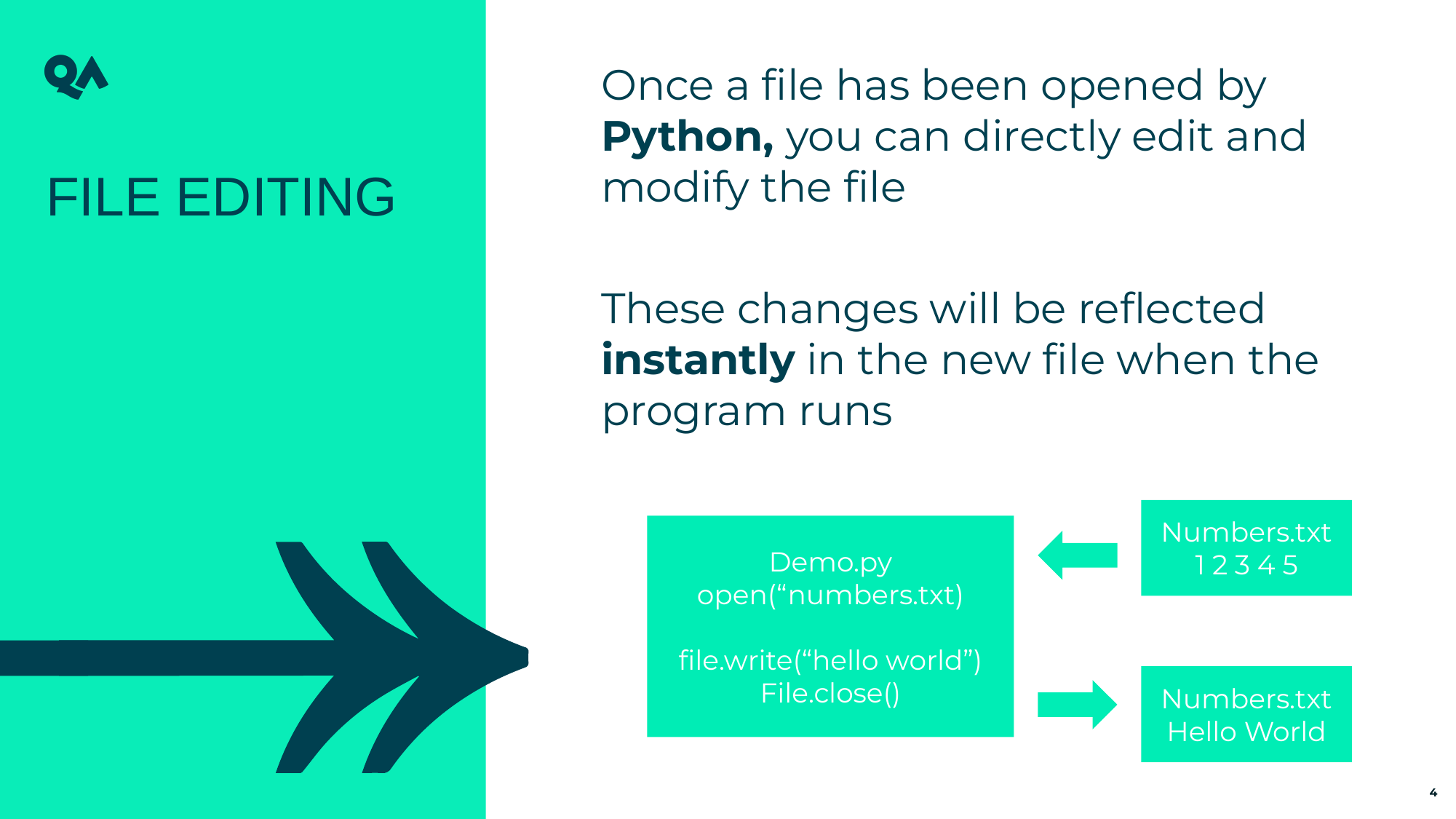

Once a file has been opened by Python, you can directly edit and modify the file

These changes will be reflected instantly in the new file when the program runs
File Editing
Numbers.txt
1 2 3 4 5
Demo.py
open(“numbers.txt)
file.write(“hello world”)
File.close()

Numbers.txt
Hello World

4